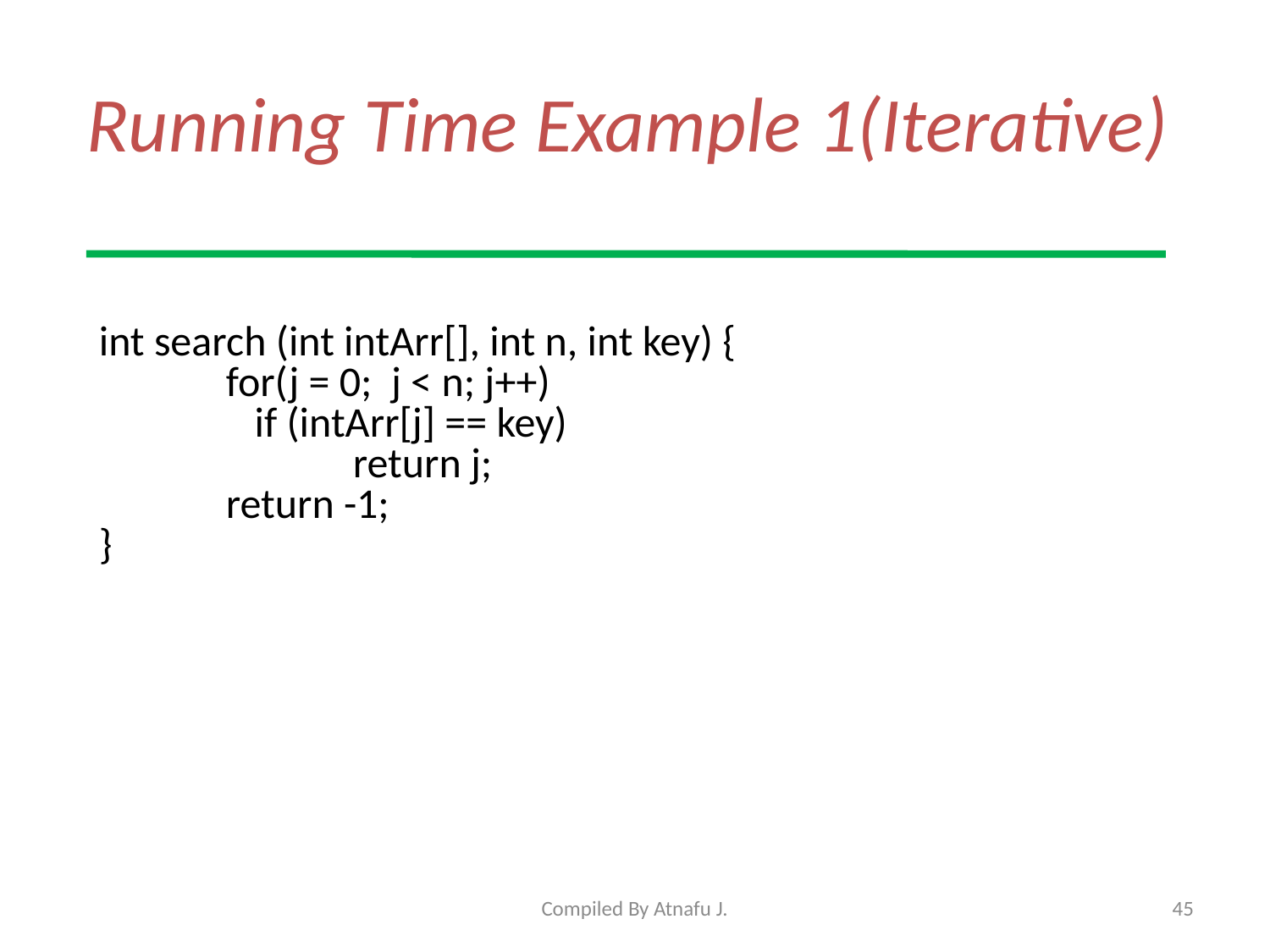

# Running Time Example 1(Iterative)
int search (int intArr[], int n, int key) {
	for(j = 0;  j < n; j++)
	   if (intArr[j] == key)
		return j;
	return -1;
}

Compiled By Atnafu J.
45